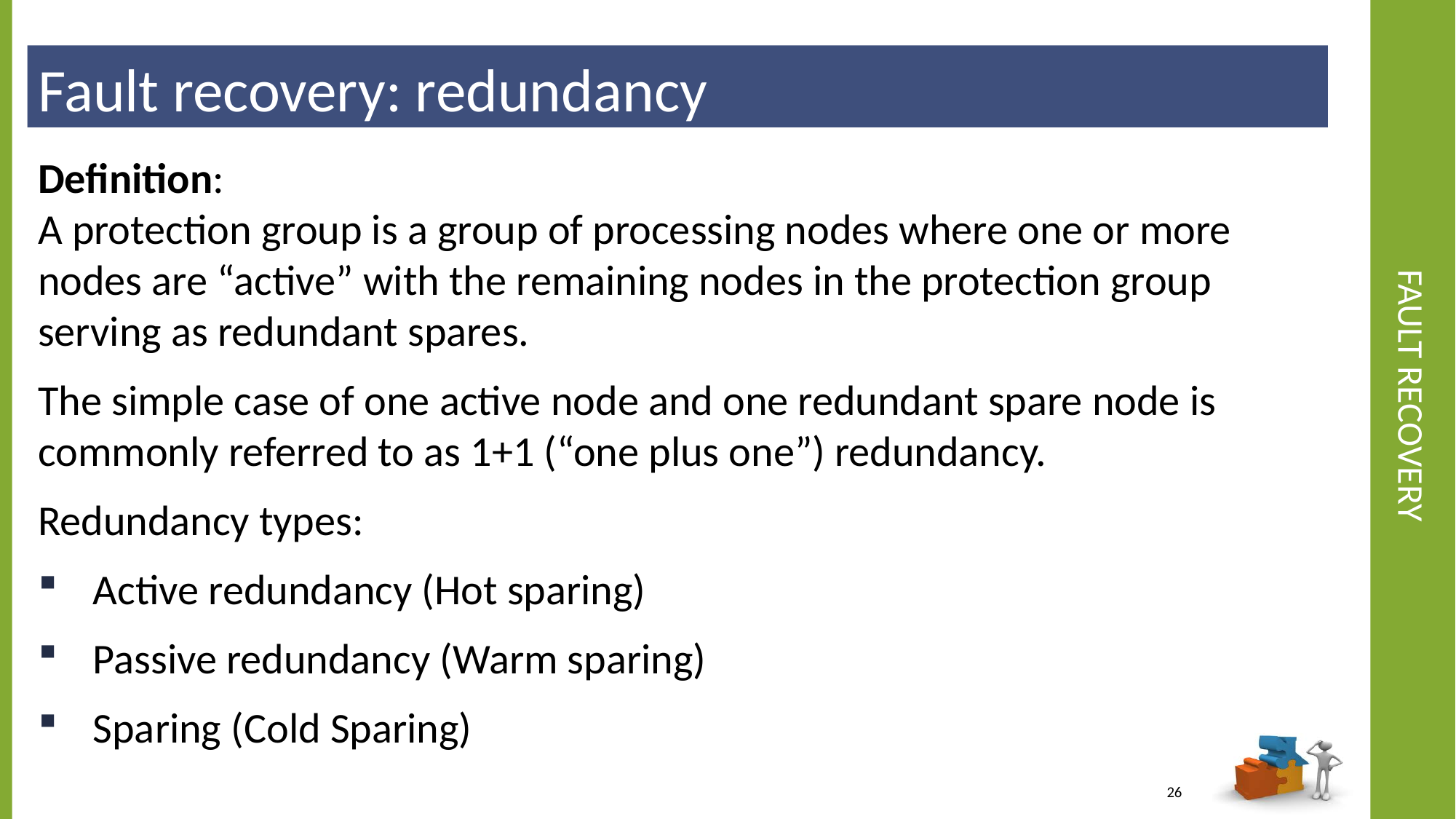

Fault recovery: redundancy
# Fault Recovery
Definition:
A protection group is a group of processing nodes where one or more nodes are “active” with the remaining nodes in the protection group serving as redundant spares.
The simple case of one active node and one redundant spare node is commonly referred to as 1+1 (“one plus one”) redundancy.
Redundancy types:
Active redundancy (Hot sparing)
Passive redundancy (Warm sparing)
Sparing (Cold Sparing)
26